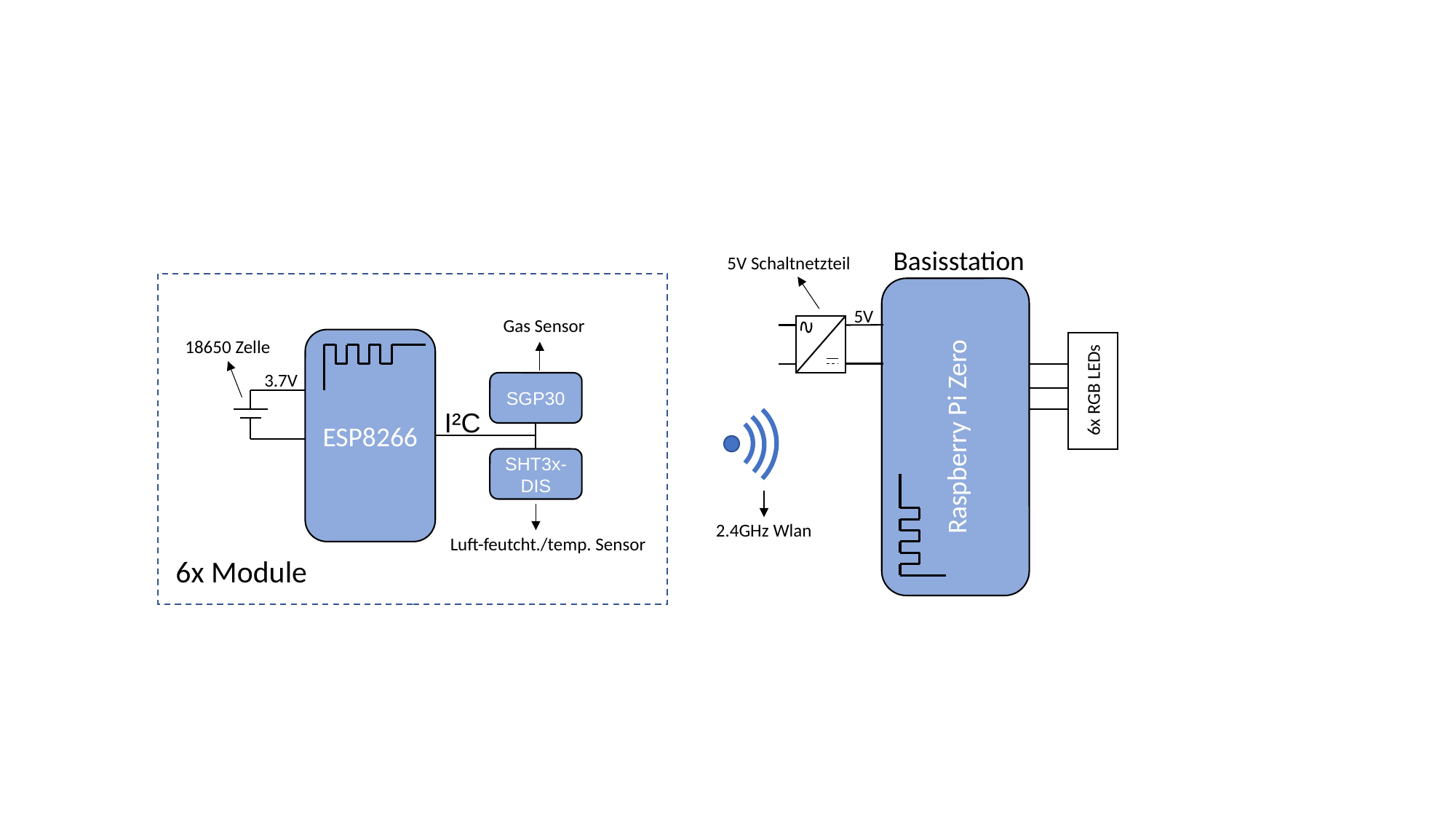

Basisstation
5V Schaltnetzteil

5V
Gas Sensor

ESP8266
18650 Zelle

Raspberry Pi Zero
3.7V
SGP30
6x RGB LEDs

I²C

SHT3x-DIS
2.4GHz Wlan
Luft-feutcht./temp. Sensor
6x Module